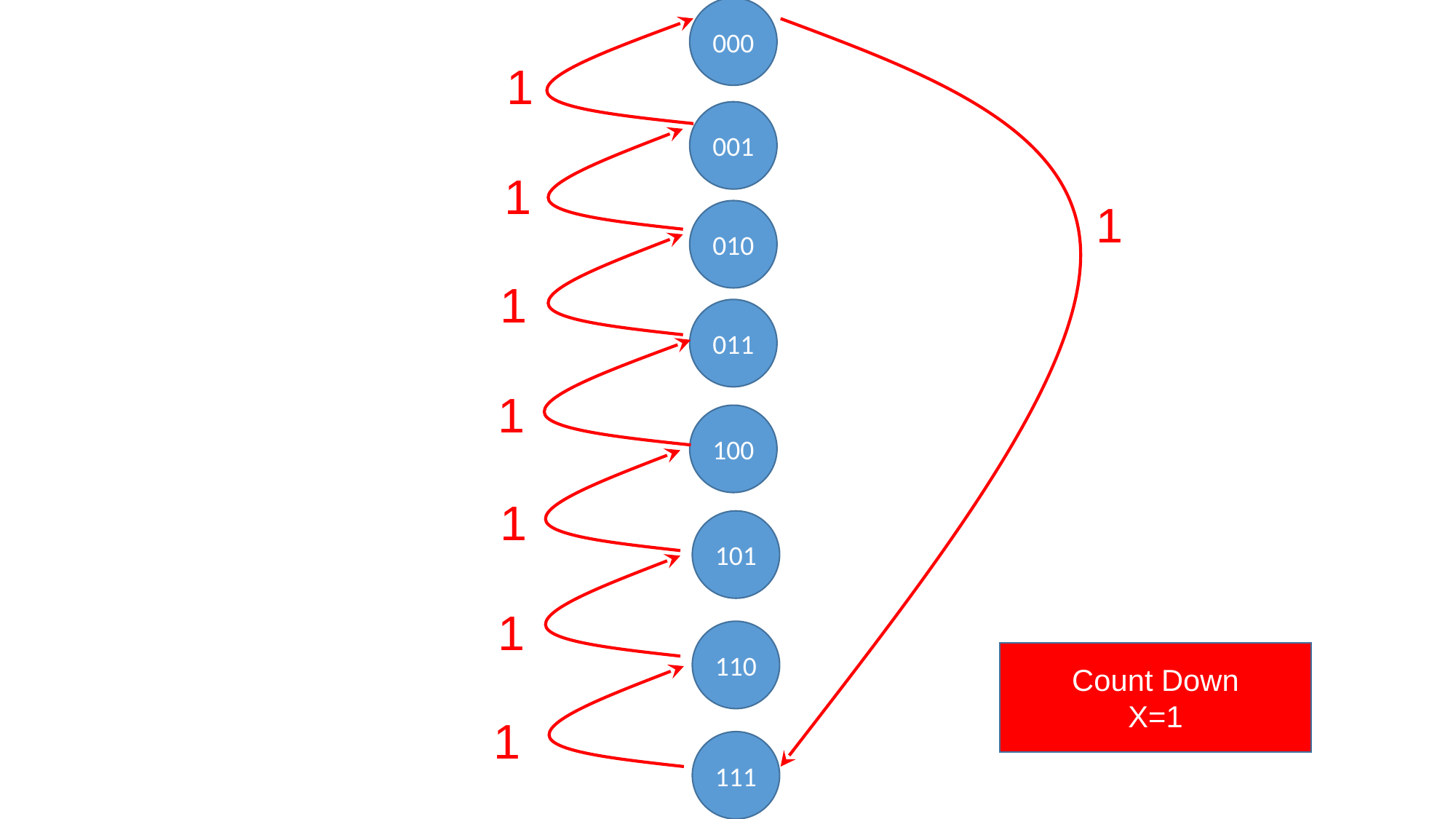

000

1
001

1
1
010

1
011

1
100

1
101

1
110
Count Down
X=1

1
111